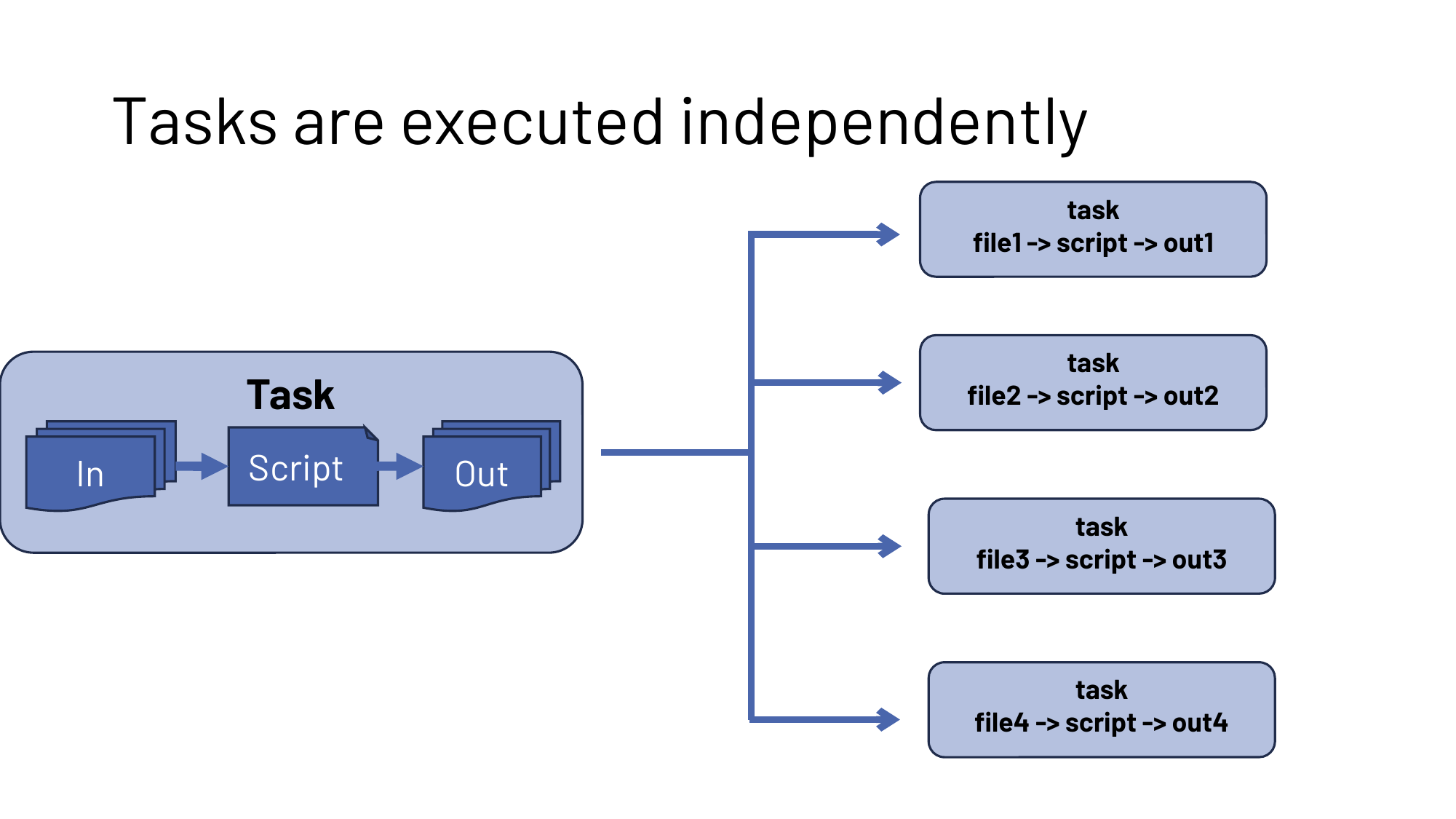

# Tasks are executed independently
task
file1 -> script -> out1
task
file2 -> script -> out2
Task
Script
In
Out
task
file3 -> script -> out3
task
file4 -> script -> out4